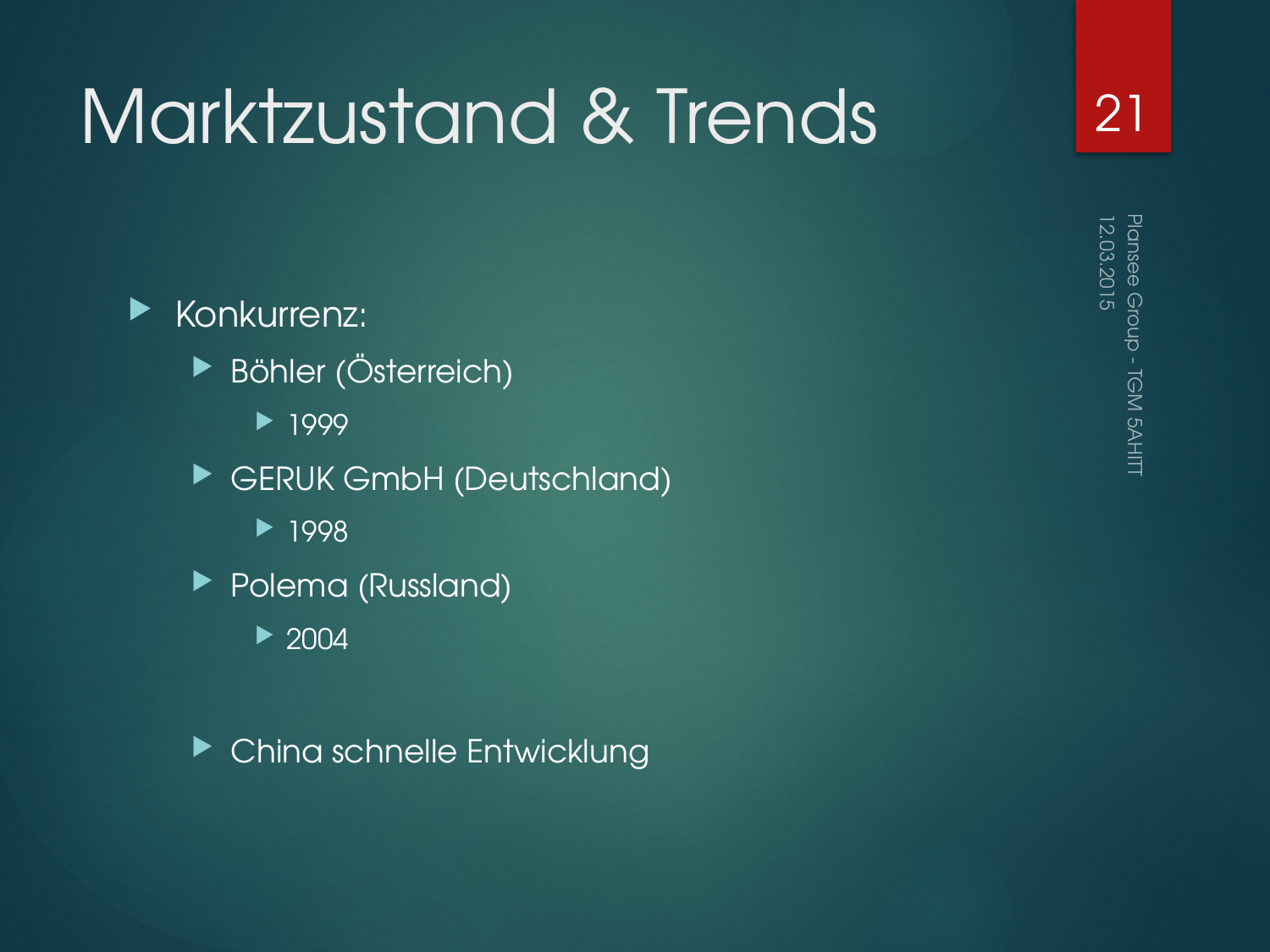

21
# Marktzustand & Trends
12.03.2015
Konkurrenz:
Böhler (Österreich)
1999
GERUK GmbH (Deutschland)
1998
Polema (Russland)
2004

China schnelle Entwicklung
Plansee Group - TGM 5AHITT